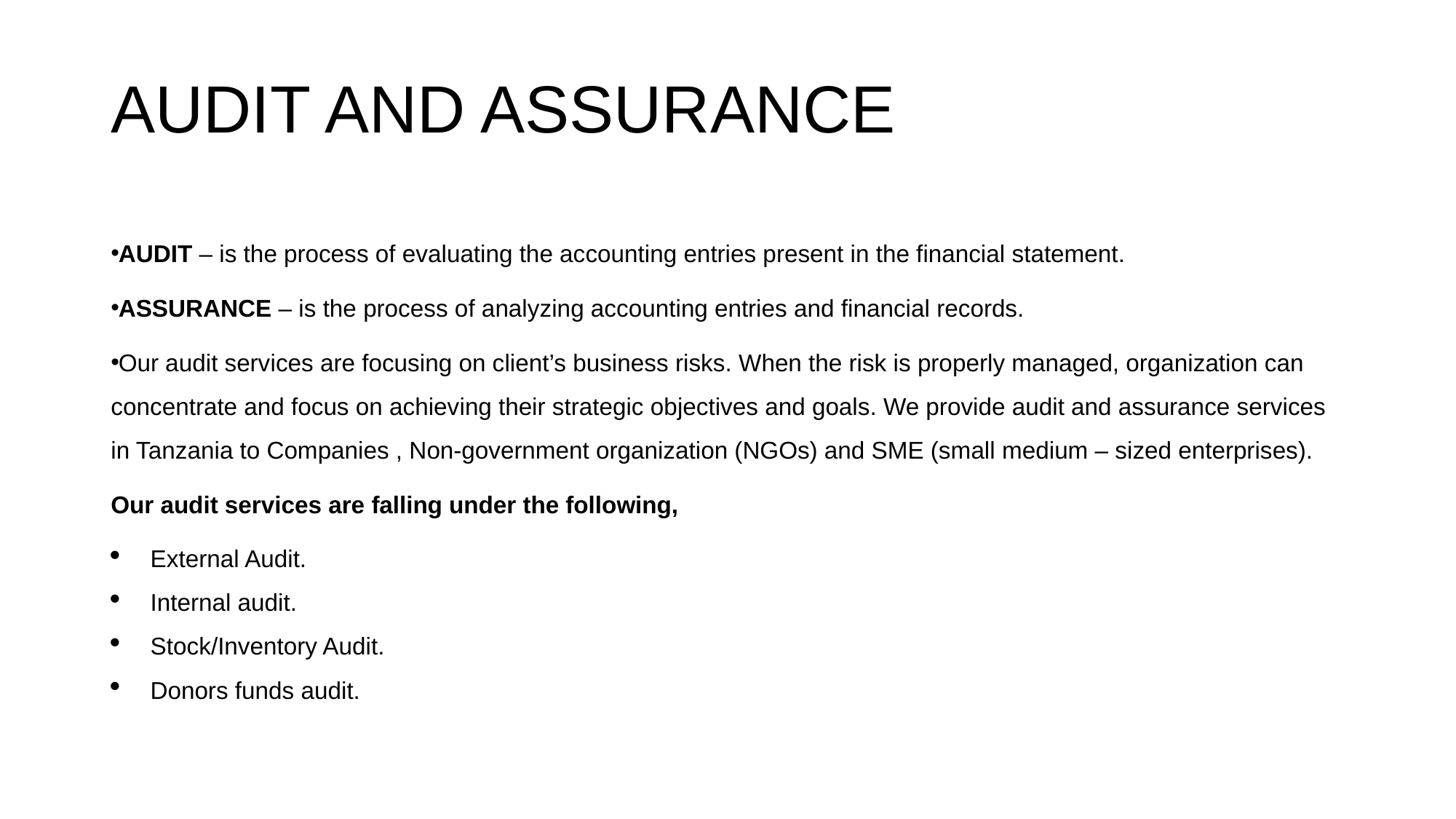

# AUDIT AND ASSURANCE
AUDIT – is the process of evaluating the accounting entries present in the financial statement.
ASSURANCE – is the process of analyzing accounting entries and financial records.
Our audit services are focusing on client’s business risks. When the risk is properly managed, organization can concentrate and focus on achieving their strategic objectives and goals. We provide audit and assurance services in Tanzania to Companies , Non-government organization (NGOs) and SME (small medium – sized enterprises).
Our audit services are falling under the following,
External Audit.
Internal audit.
Stock/Inventory Audit.
Donors funds audit.